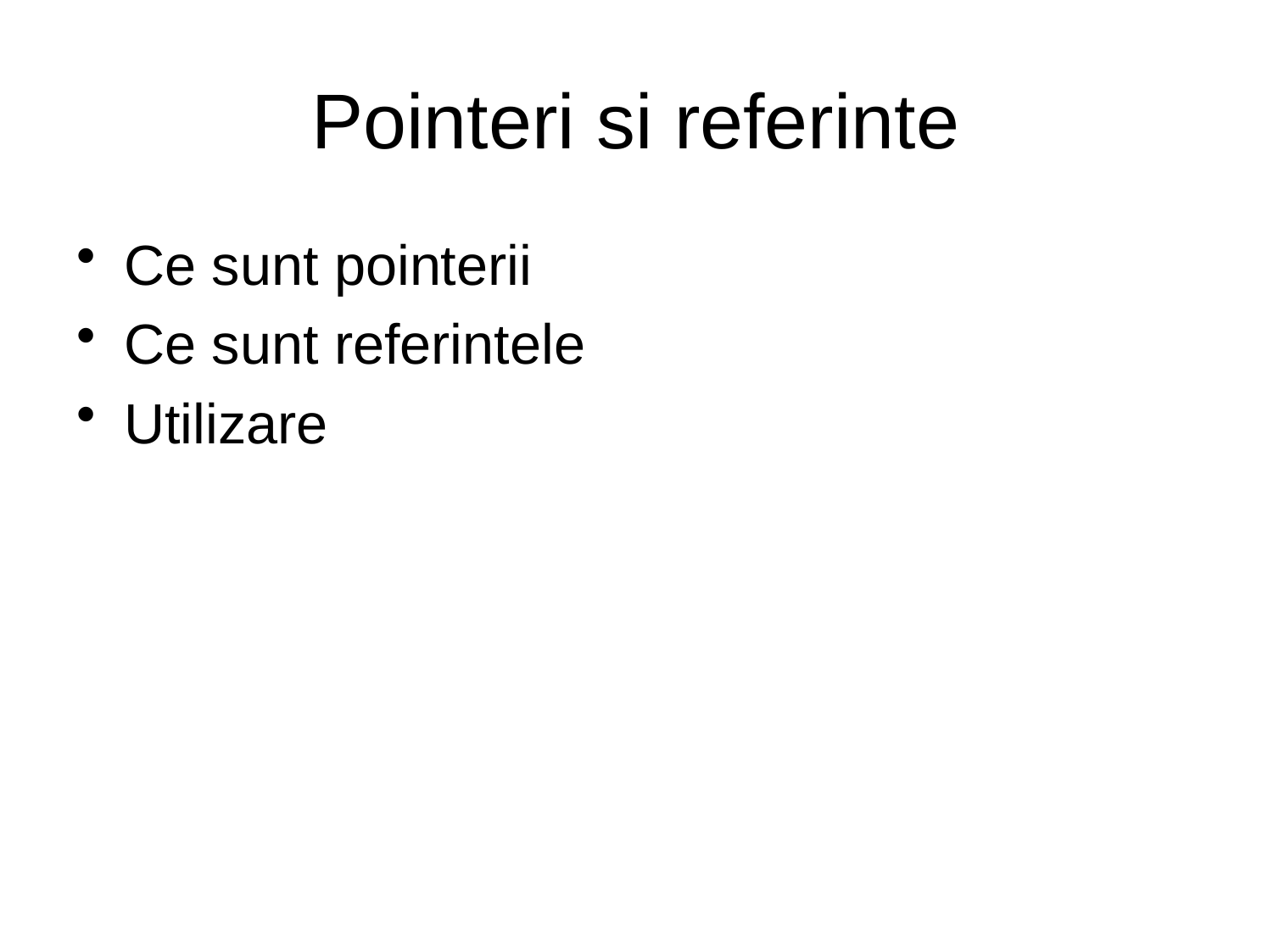

# Pointeri si referinte
Ce sunt pointerii
Ce sunt referintele
Utilizare